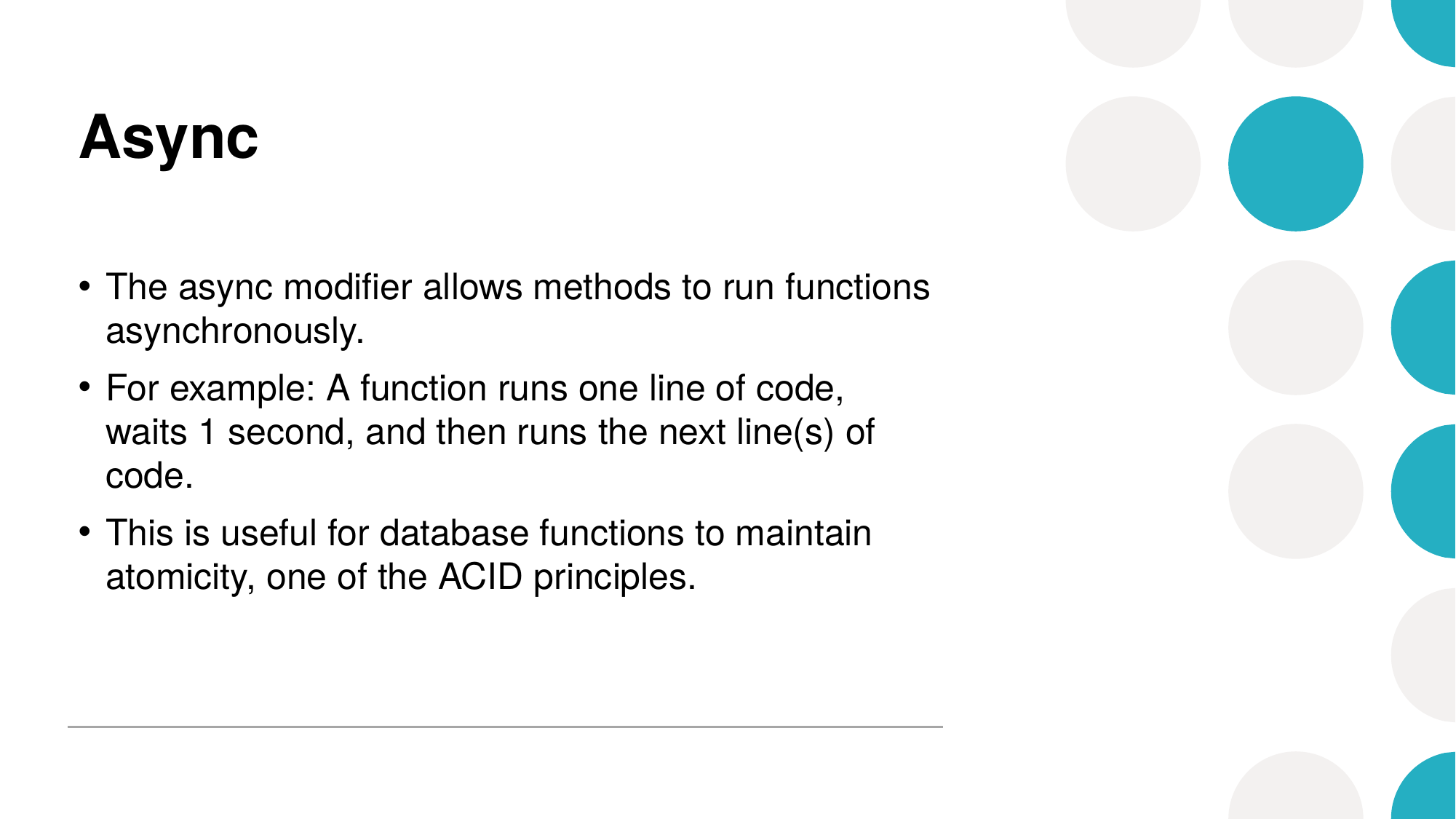

# Async
The async modifier allows methods to run functions asynchronously.
For example: A function runs one line of code, waits 1 second, and then runs the next line(s) of code.
This is useful for database functions to maintain atomicity, one of the ACID principles.